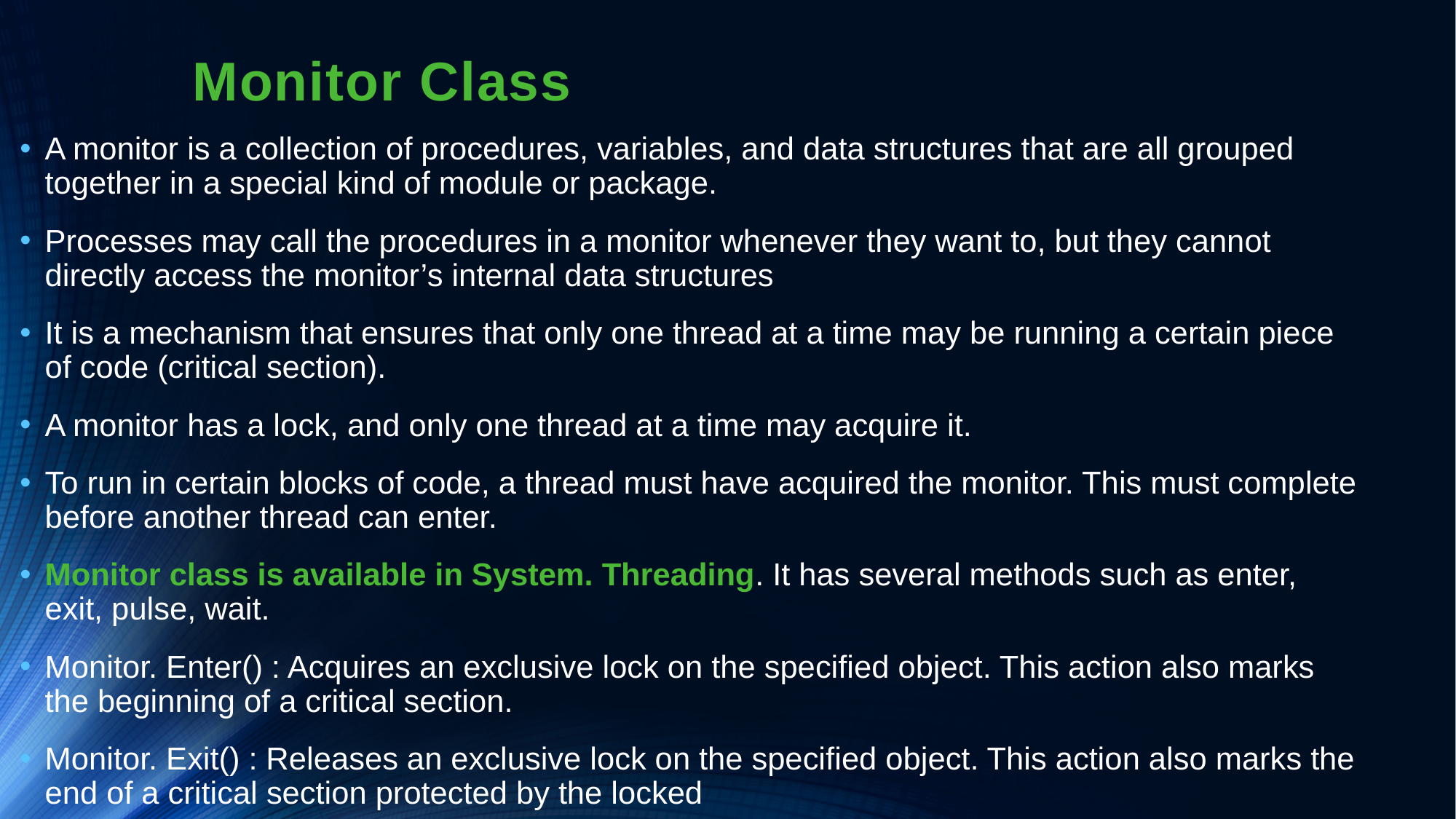

# Monitor Class
A monitor is a collection of procedures, variables, and data structures that are all grouped together in a special kind of module or package.
Processes may call the procedures in a monitor whenever they want to, but they cannot directly access the monitor’s internal data structures
It is a mechanism that ensures that only one thread at a time may be running a certain piece of code (critical section).
A monitor has a lock, and only one thread at a time may acquire it.
To run in certain blocks of code, a thread must have acquired the monitor. This must complete before another thread can enter.
Monitor class is available in System. Threading. It has several methods such as enter, exit, pulse, wait.
Monitor. Enter() : Acquires an exclusive lock on the specified object. This action also marks the beginning of a critical section.
Monitor. Exit() : Releases an exclusive lock on the specified object. This action also marks the end of a critical section protected by the locked